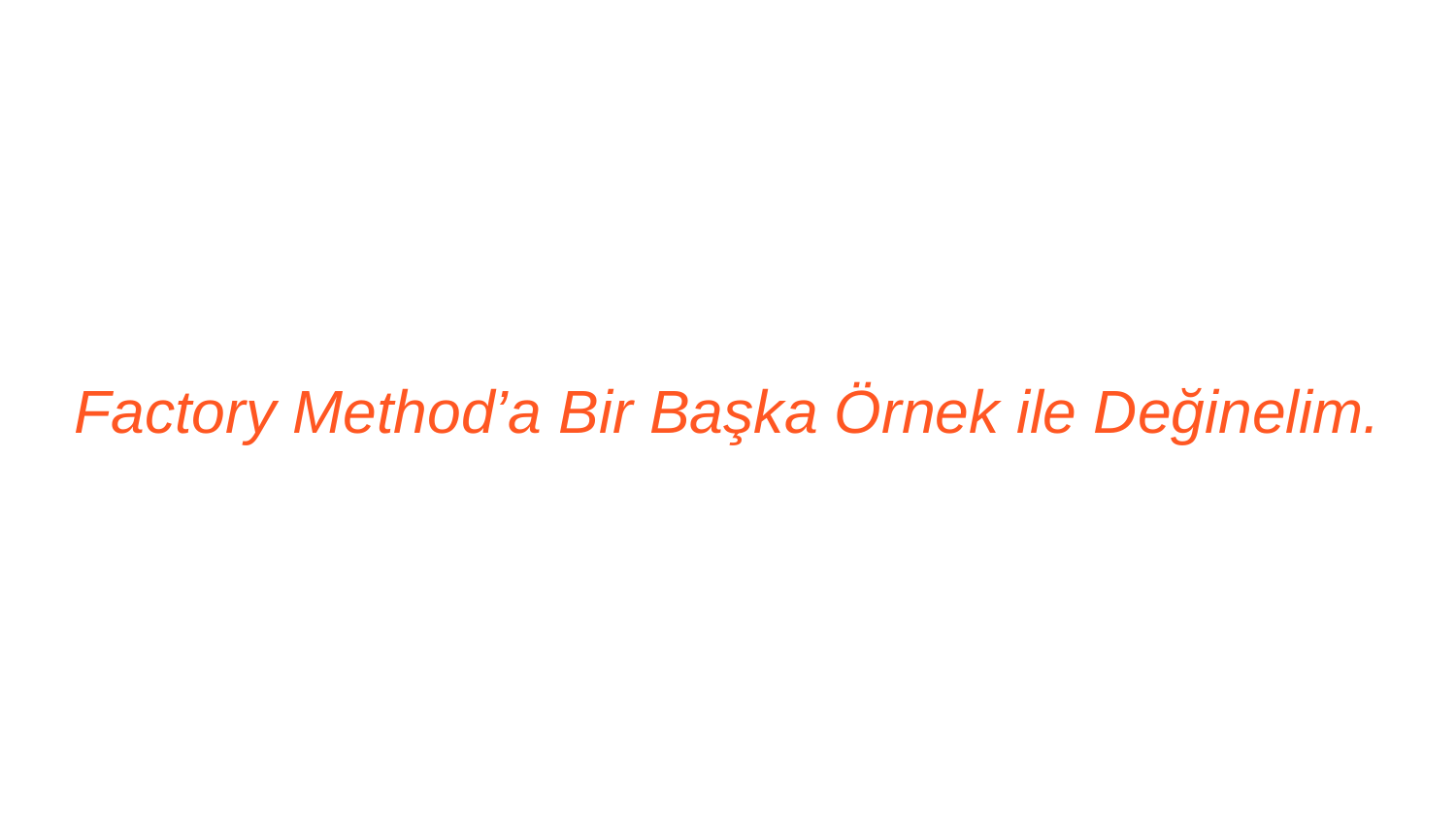

# Factory Method’a Bir Başka Örnek ile Değinelim.